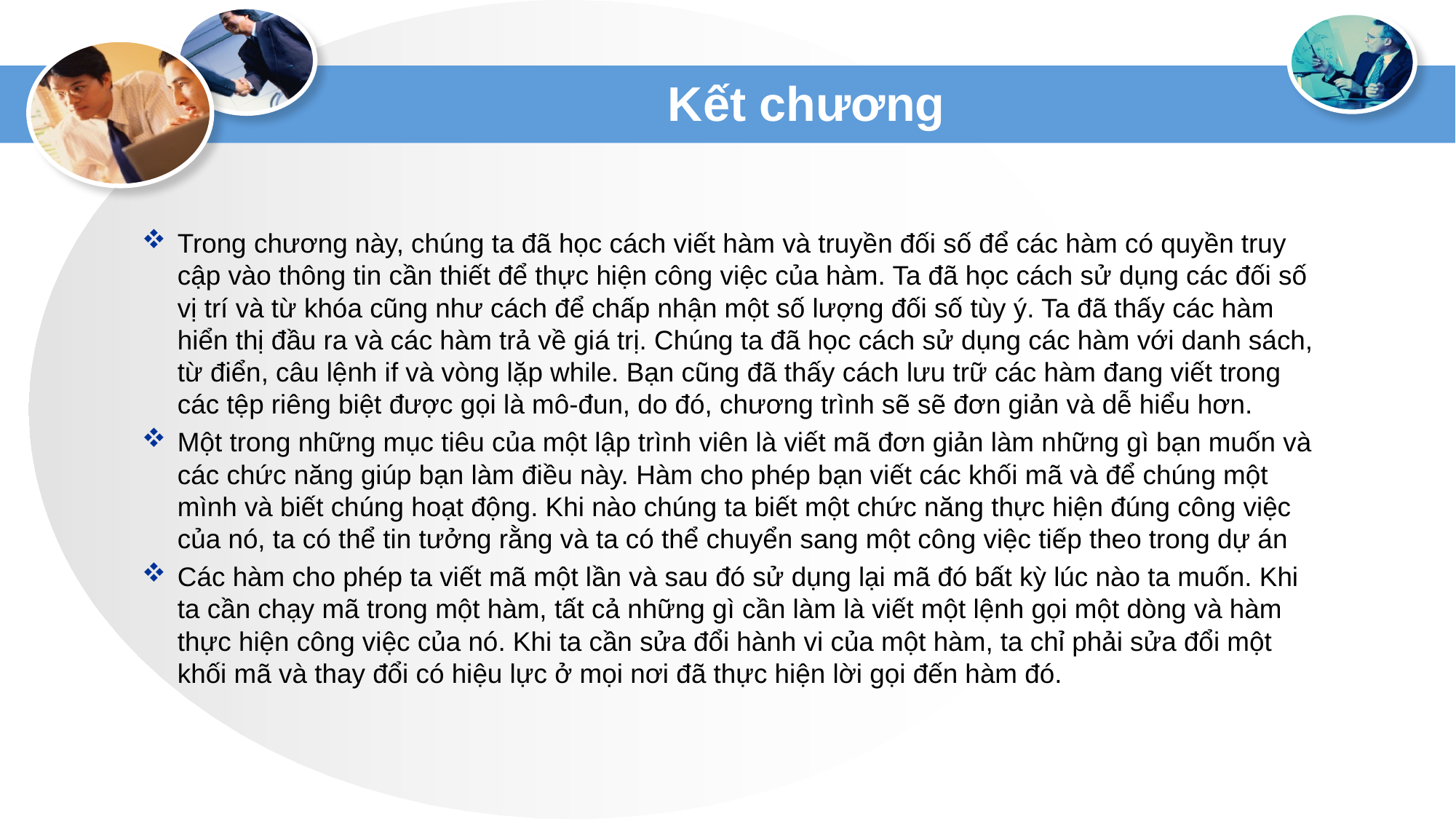

# Kết chương
Trong chương này, chúng ta đã học cách viết hàm và truyền đối số để các hàm có quyền truy cập vào thông tin cần thiết để thực hiện công việc của hàm. Ta đã học cách sử dụng các đối số vị trí và từ khóa cũng như cách để chấp nhận một số lượng đối số tùy ý. Ta đã thấy các hàm hiển thị đầu ra và các hàm trả về giá trị. Chúng ta đã học cách sử dụng các hàm với danh sách, từ điển, câu lệnh if và vòng lặp while. Bạn cũng đã thấy cách lưu trữ các hàm đang viết trong các tệp riêng biệt được gọi là mô-đun, do đó, chương trình sẽ sẽ đơn giản và dễ hiểu hơn.
Một trong những mục tiêu của một lập trình viên là viết mã đơn giản làm những gì bạn muốn và các chức năng giúp bạn làm điều này. Hàm cho phép bạn viết các khối mã và để chúng một mình và biết chúng hoạt động. Khi nào chúng ta biết một chức năng thực hiện đúng công việc của nó, ta có thể tin tưởng rằng và ta có thể chuyển sang một công việc tiếp theo trong dự án
Các hàm cho phép ta viết mã một lần và sau đó sử dụng lại mã đó bất kỳ lúc nào ta muốn. Khi ta cần chạy mã trong một hàm, tất cả những gì cần làm là viết một lệnh gọi một dòng và hàm thực hiện công việc của nó. Khi ta cần sửa đổi hành vi của một hàm, ta chỉ phải sửa đổi một khối mã và thay đổi có hiệu lực ở mọi nơi đã thực hiện lời gọi đến hàm đó.